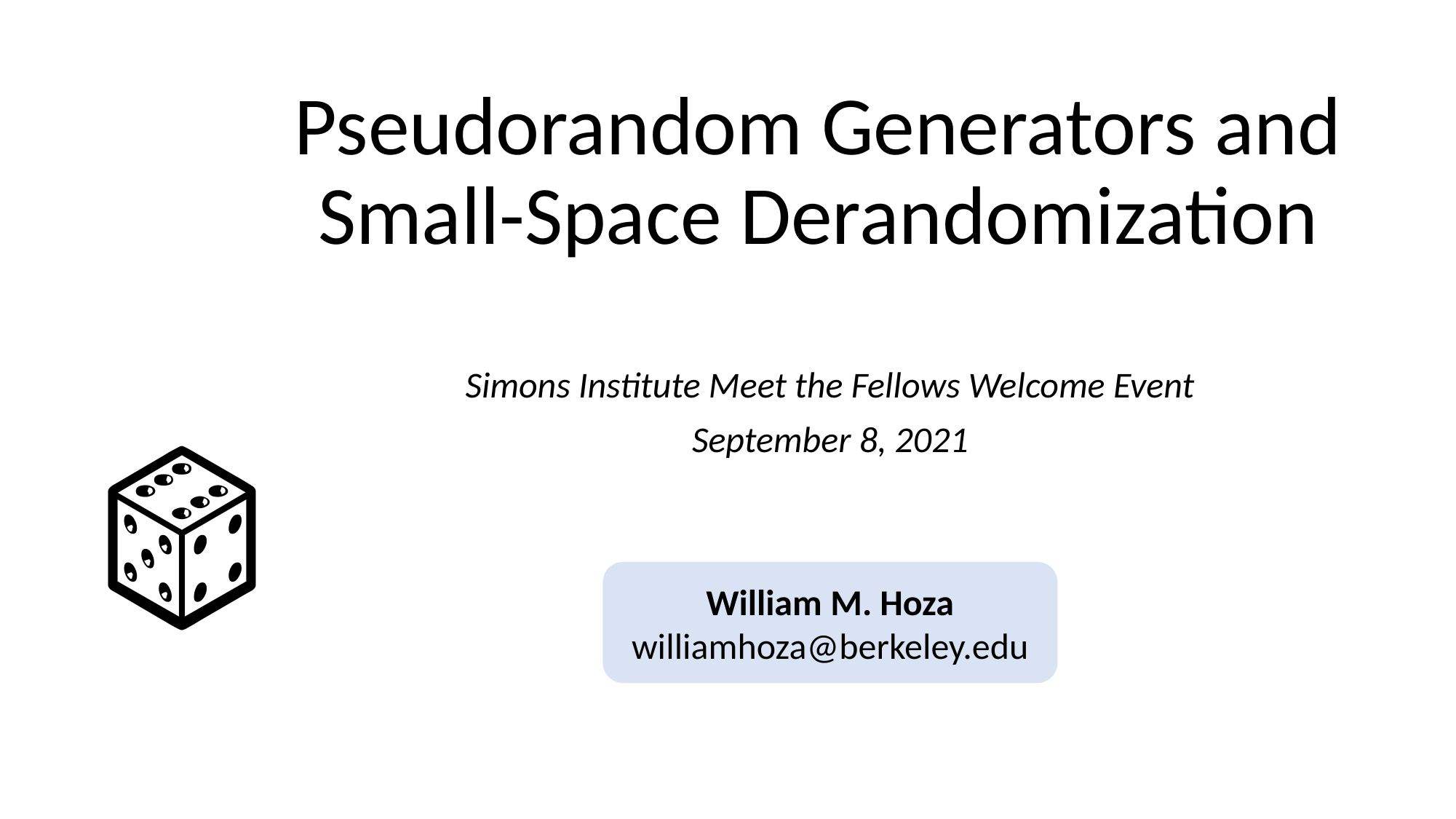

# Pseudorandom Generators and Small-Space Derandomization
Simons Institute Meet the Fellows Welcome Event
September 8, 2021
🎲
William M. Hoza
williamhoza@berkeley.edu